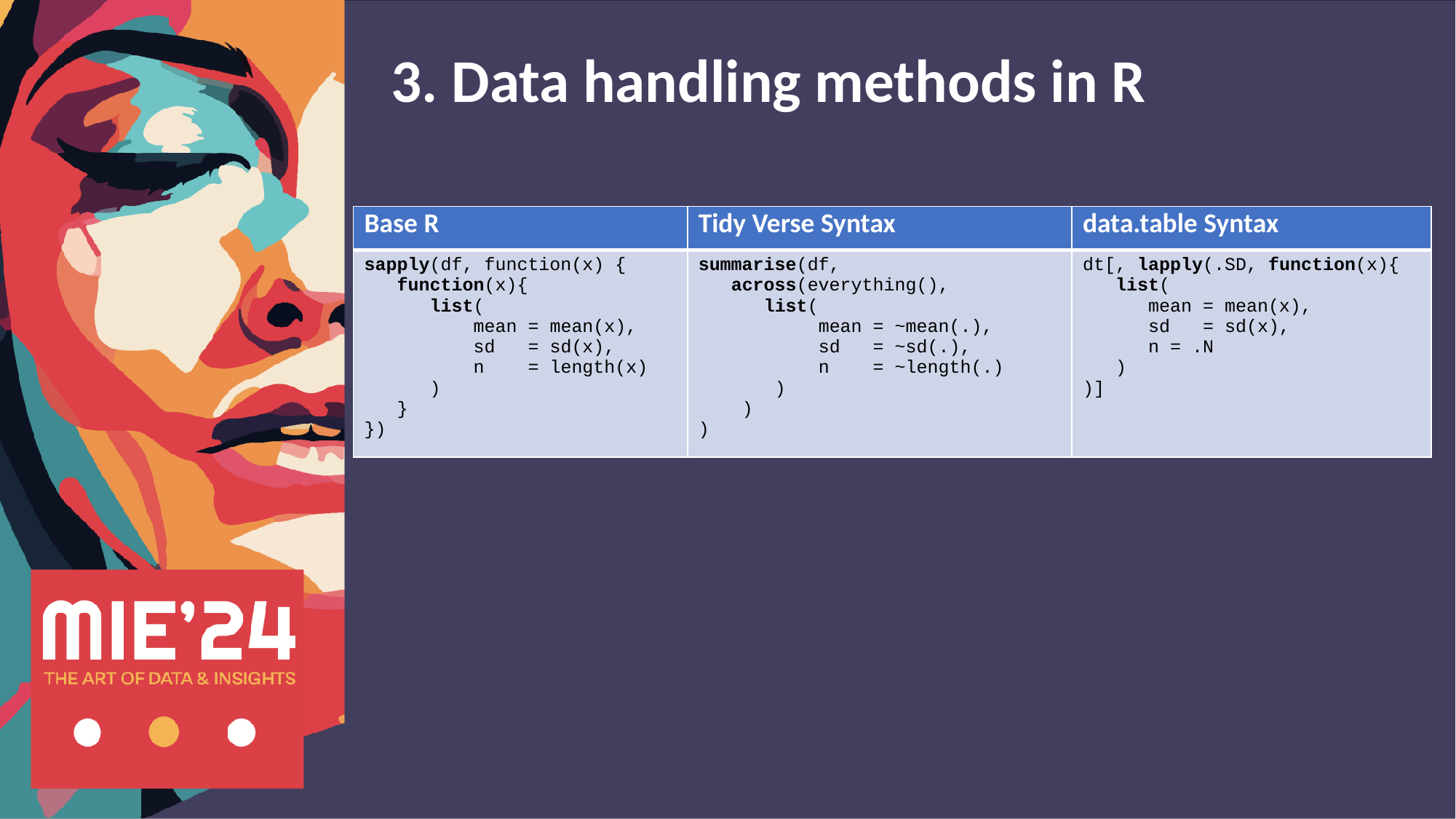

3. Data handling methods in R
| Base R | Tidy Verse Syntax | data.table Syntax |
| --- | --- | --- |
| sapply(df, function(x) { function(x){ list( mean = mean(x), sd = sd(x), n = length(x) ) } }) | summarise(df, across(everything(), list( mean = ~mean(.), sd = ~sd(.), n = ~length(.) ) ) ) | dt[, lapply(.SD, function(x){ list( mean = mean(x), sd = sd(x), n = .N ) )] |